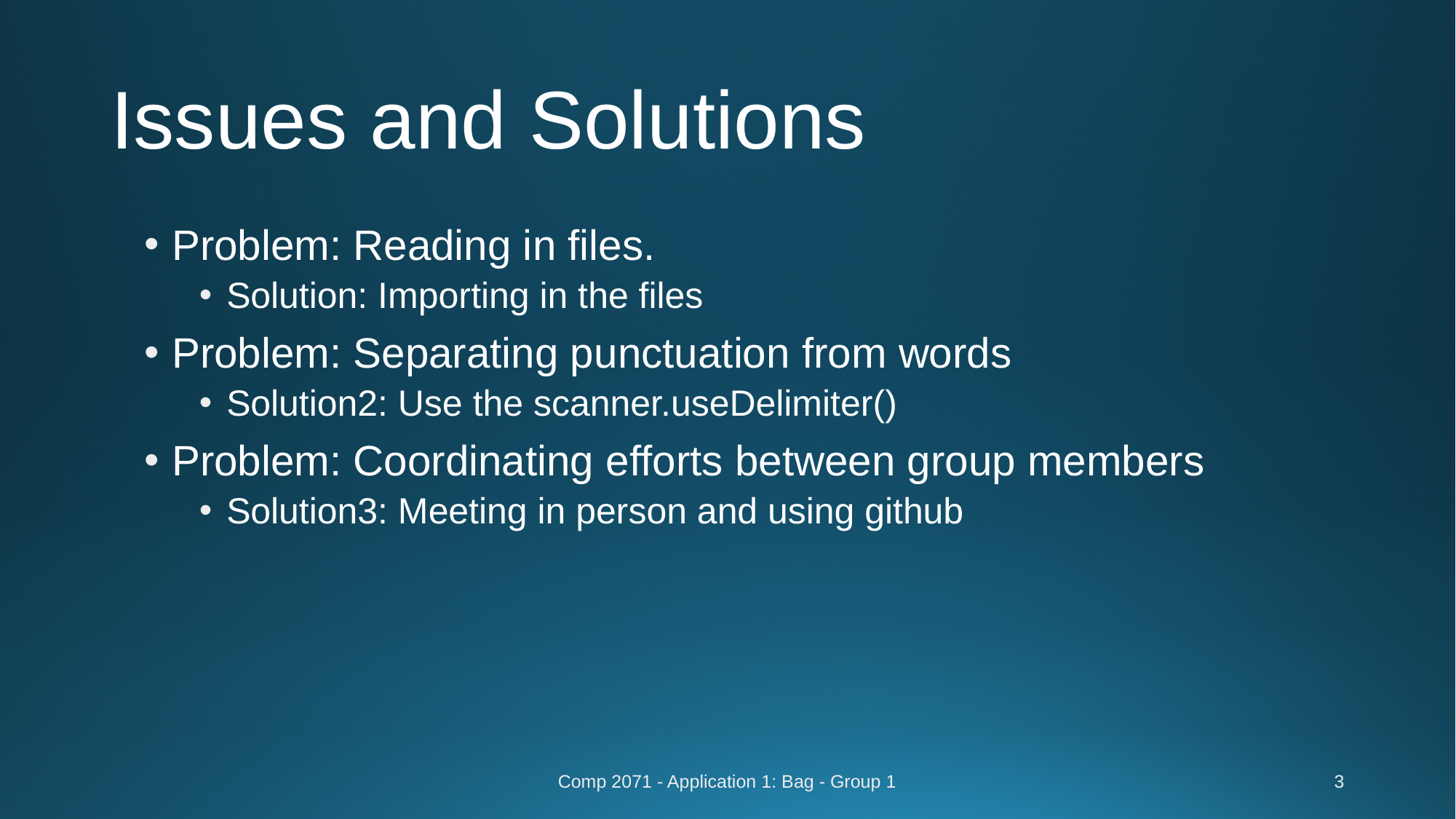

# Issues and Solutions
Problem: Reading in files.
Solution: Importing in the files
Problem: Separating punctuation from words
Solution2: Use the scanner.useDelimiter()
Problem: Coordinating efforts between group members
Solution3: Meeting in person and using github
Comp 2071 - Application 1: Bag - Group 1
3